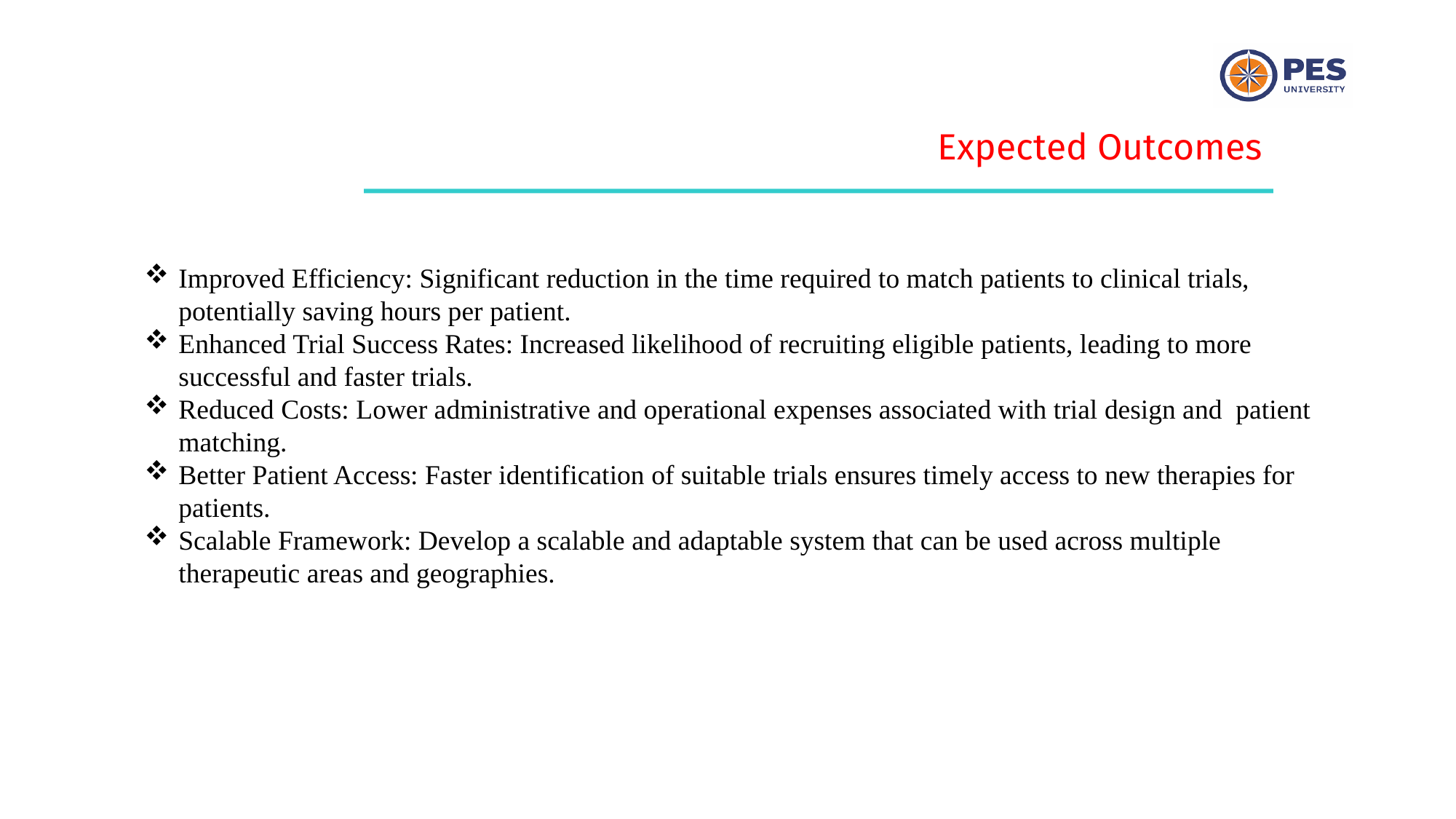

Expected Outcomes

Improved Efficiency: Significant reduction in the time required to match patients to clinical trials, potentially saving hours per patient.
Enhanced Trial Success Rates: Increased likelihood of recruiting eligible patients, leading to more successful and faster trials.
Reduced Costs: Lower administrative and operational expenses associated with trial design and  patient matching.
Better Patient Access: Faster identification of suitable trials ensures timely access to new therapies for patients.
Scalable Framework: Develop a scalable and adaptable system that can be used across multiple therapeutic areas and geographies.